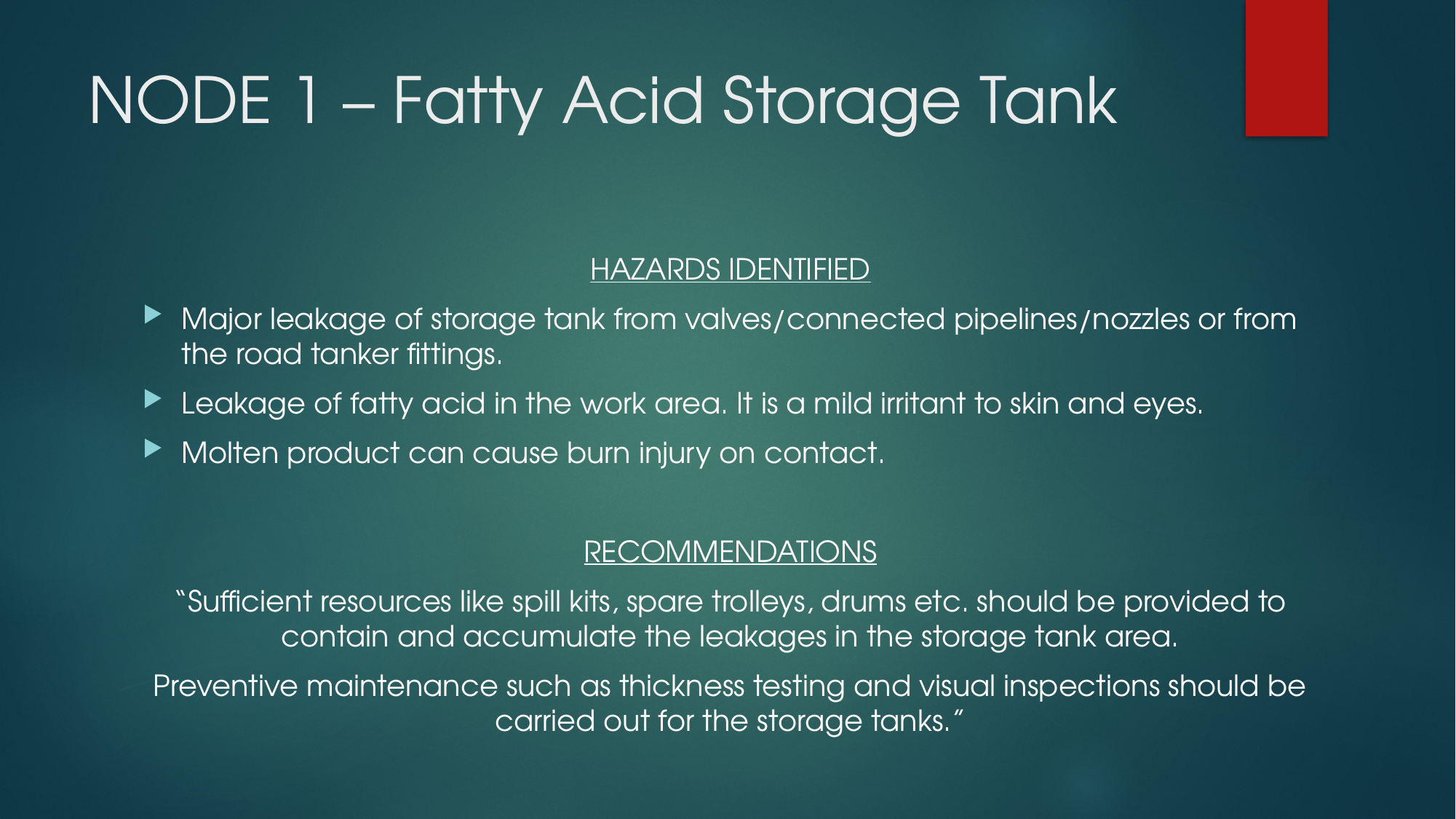

# NODE 1 – Fatty Acid Storage Tank
HAZARDS IDENTIFIED
Major leakage of storage tank from valves/connected pipelines/nozzles or from the road tanker fittings.
Leakage of fatty acid in the work area. It is a mild irritant to skin and eyes.
Molten product can cause burn injury on contact.

RECOMMENDATIONS
“Sufficient resources like spill kits, spare trolleys, drums etc. should be provided to contain and accumulate the leakages in the storage tank area.
Preventive maintenance such as thickness testing and visual inspections should be carried out for the storage tanks.”